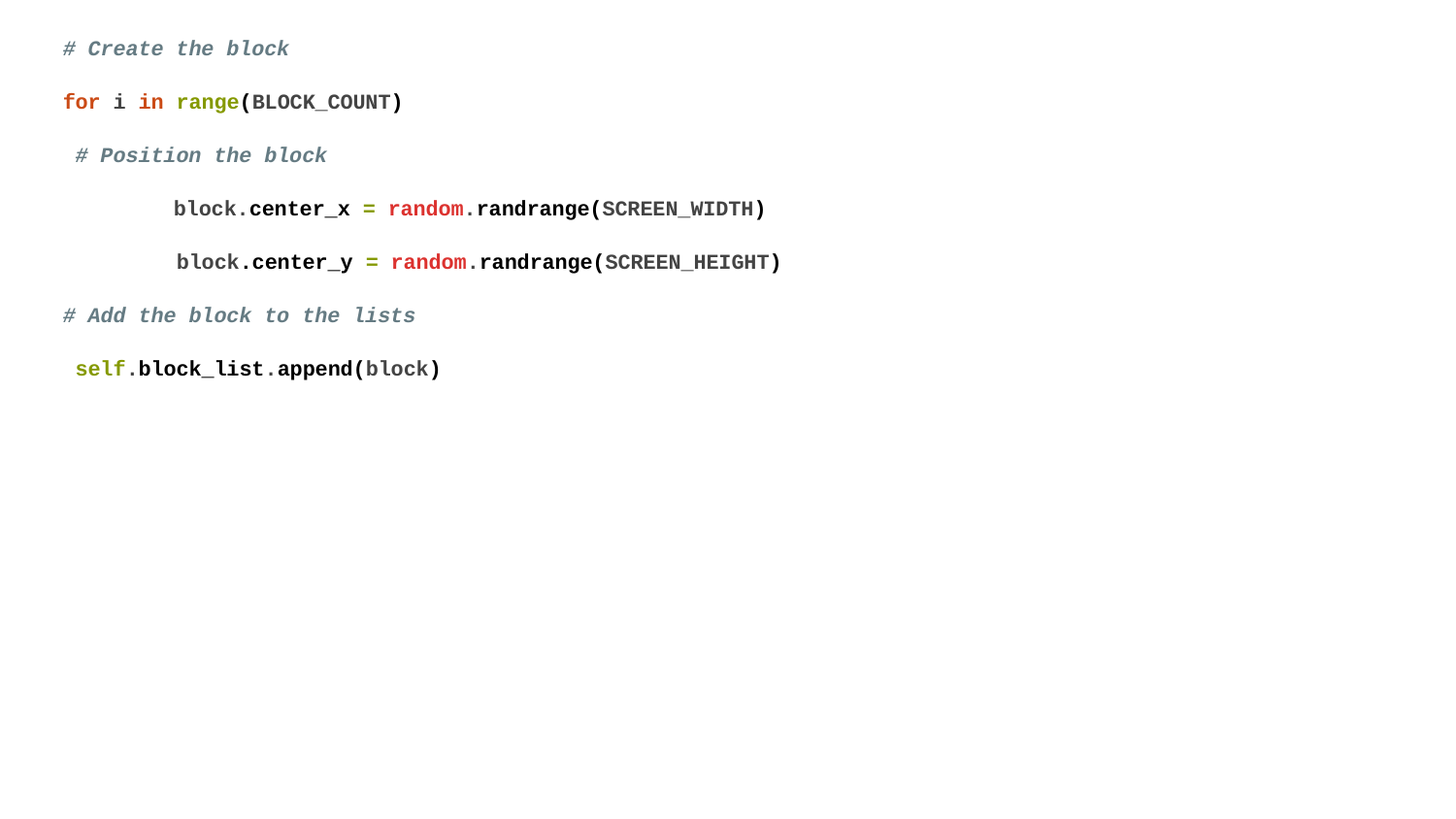

# # Create the block
for i in range(BLOCK_COUNT)
 # Position the block
   block.center_x = random.randrange(SCREEN_WIDTH)
         block.center_y = random.randrange(SCREEN_HEIGHT)
# Add the block to the lists
 self.block_list.append(block)